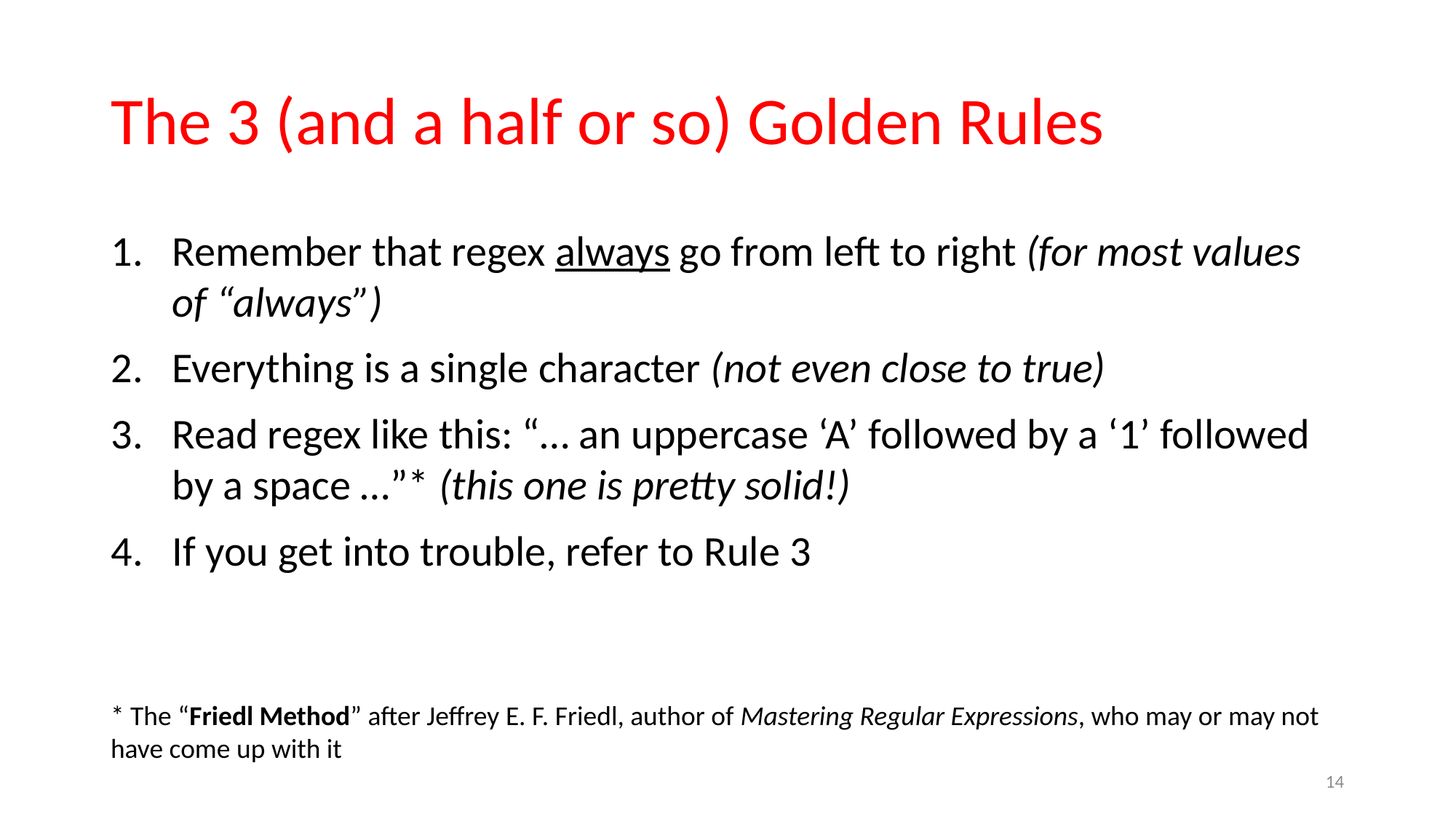

# The 3 (and a half or so) Golden Rules
Remember that regex always go from left to right (for most values of “always”)
Everything is a single character (not even close to true)
Read regex like this: “… an uppercase ‘A’ followed by a ‘1’ followed by a space …”* (this one is pretty solid!)
If you get into trouble, refer to Rule 3

* The “Friedl Method” after Jeffrey E. F. Friedl, author of Mastering Regular Expressions, who may or may not have come up with it

14